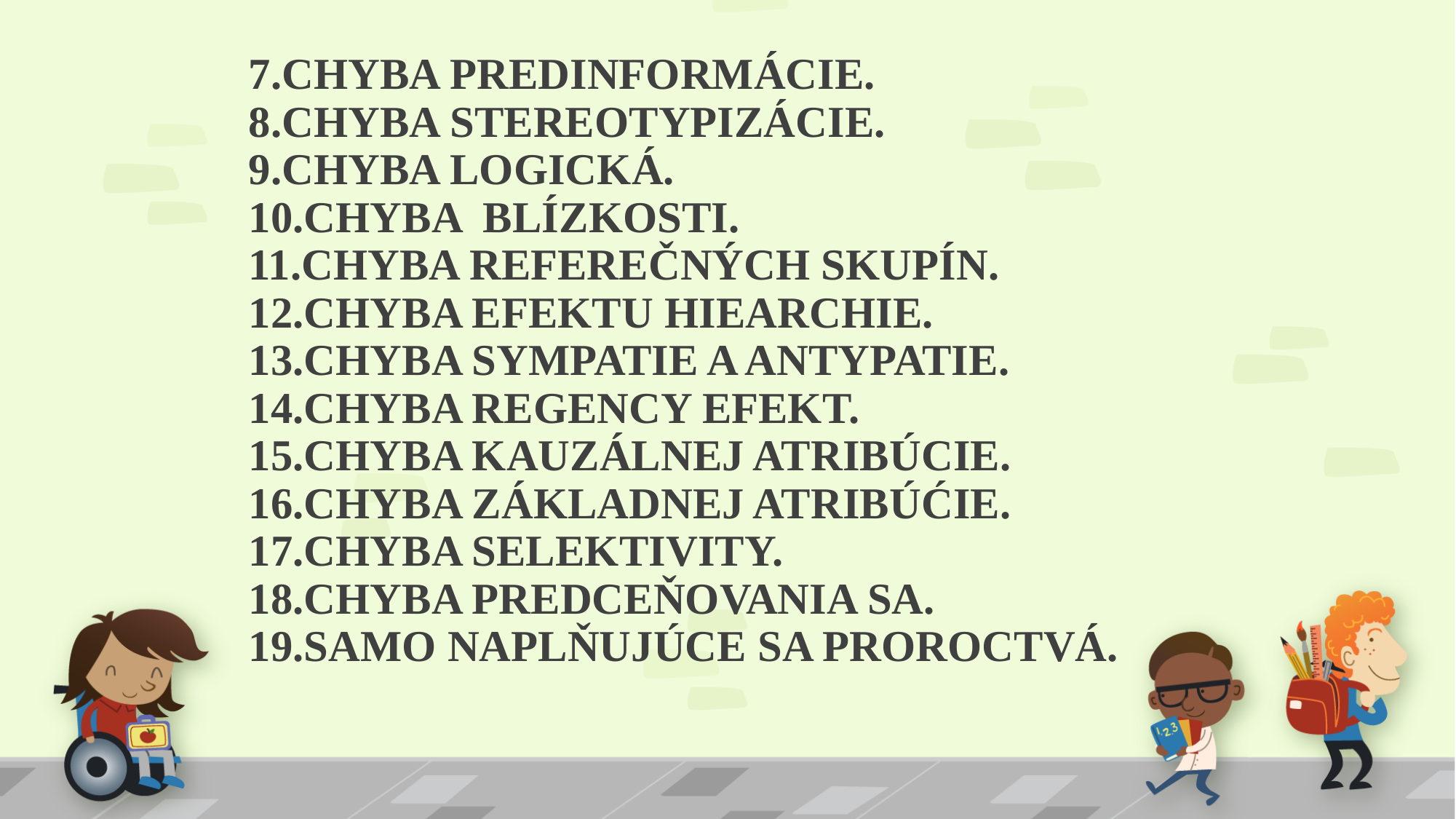

# 7.CHYBA PREDINFORMÁCIE. 8.CHYBA STEREOTYPIZÁCIE. 9.CHYBA LOGICKÁ. 10.CHYBA  BLÍZKOSTI. 11.CHYBA REFEREČNÝCH SKUPÍN. 12.CHYBA EFEKTU HIEARCHIE. 13.CHYBA SYMPATIE A ANTYPATIE. 14.CHYBA REGENCY EFEKT. 15.CHYBA KAUZÁLNEJ ATRIBÚCIE. 16.CHYBA ZÁKLADNEJ ATRIBÚĆIE. 17.CHYBA SELEKTIVITY. 18.CHYBA PREDCEŇOVANIA SA. 19.SAMO NAPLŇUJÚCE SA PROROCTVÁ.